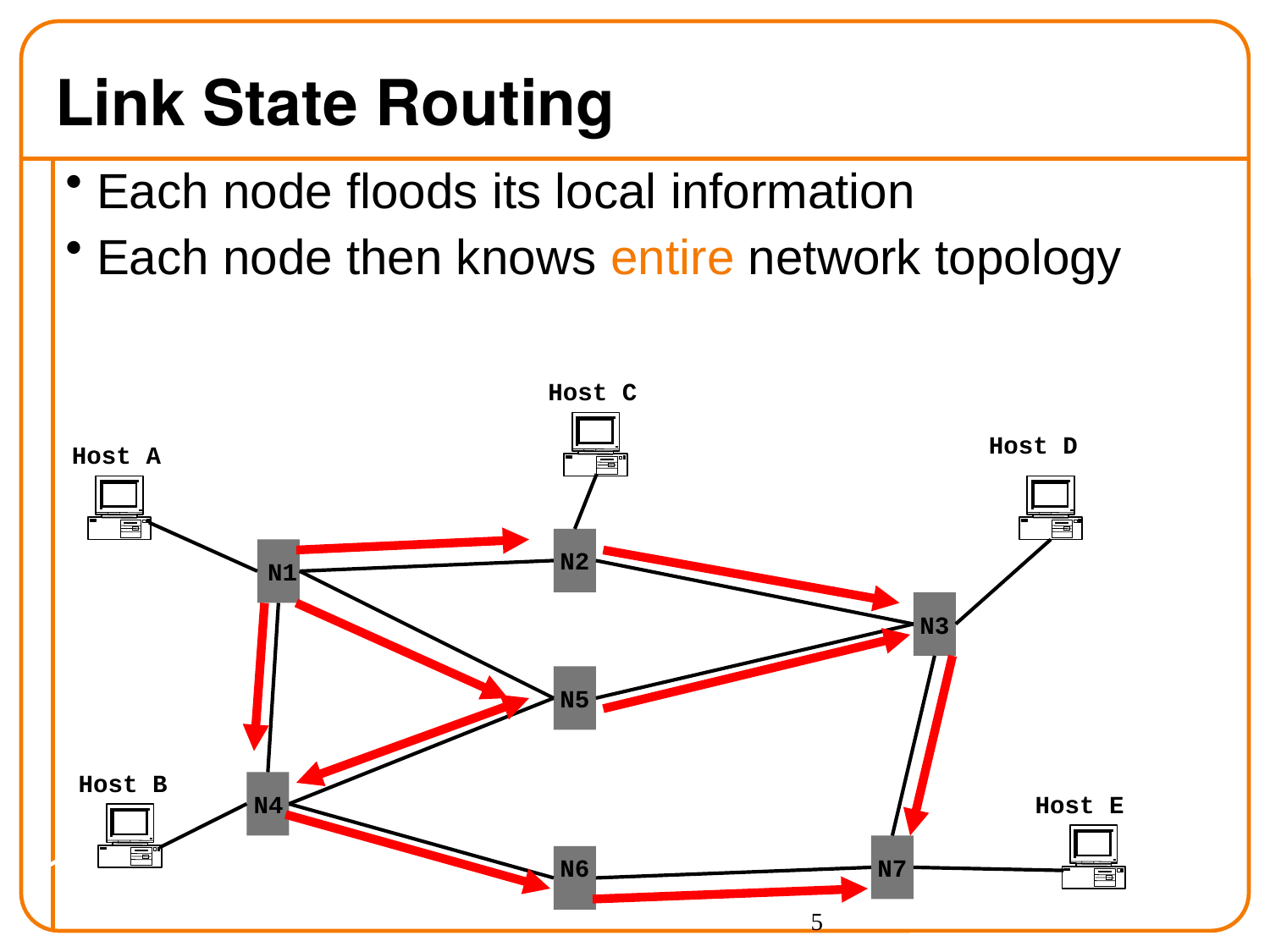

# Link State Routing
Each node floods its local information
Each node then knows entire network topology

Host C

Host D
Host A

N2
N1

N3

N5

Host B

Host E
N4

N6
N7

5